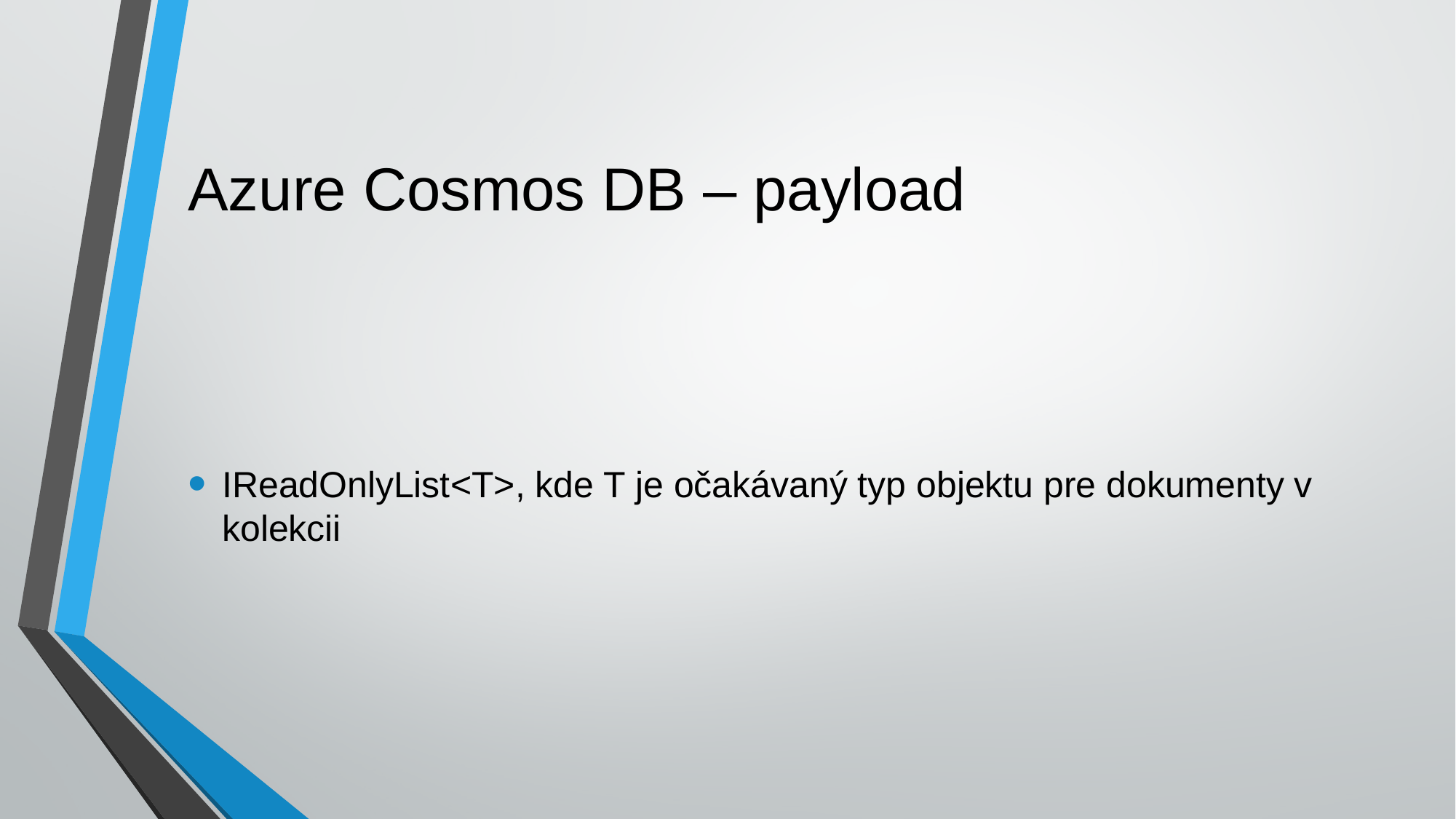

# Azure Cosmos DB – payload
IReadOnlyList<T>, kde T je očakávaný typ objektu pre dokumenty v kolekcii